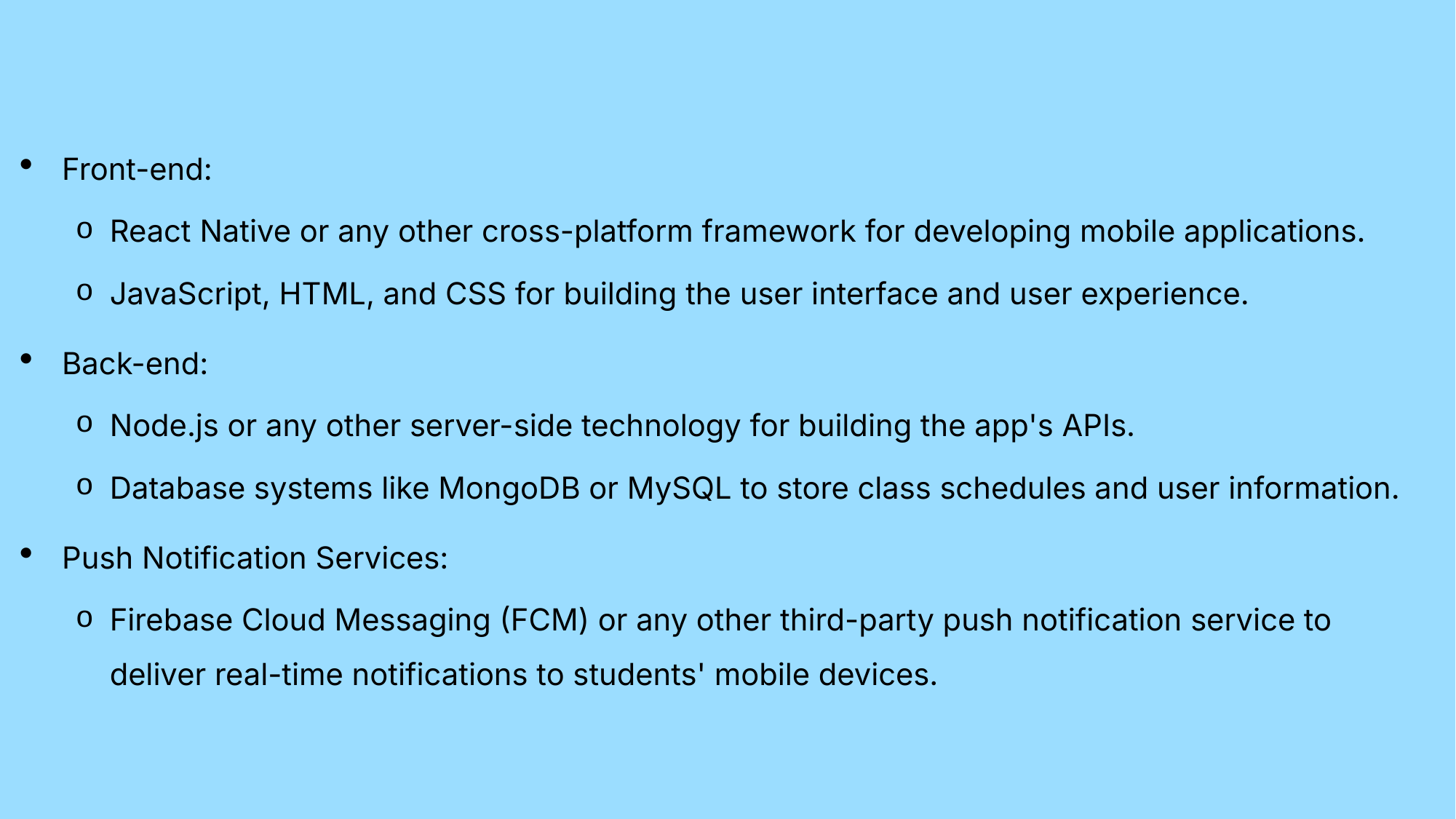

Front-end:
React Native or any other cross-platform framework for developing mobile applications.
JavaScript, HTML, and CSS for building the user interface and user experience.
Back-end:
Node.js or any other server-side technology for building the app's APIs.
Database systems like MongoDB or MySQL to store class schedules and user information.
Push Notification Services:
Firebase Cloud Messaging (FCM) or any other third-party push notification service to deliver real-time notifications to students' mobile devices.